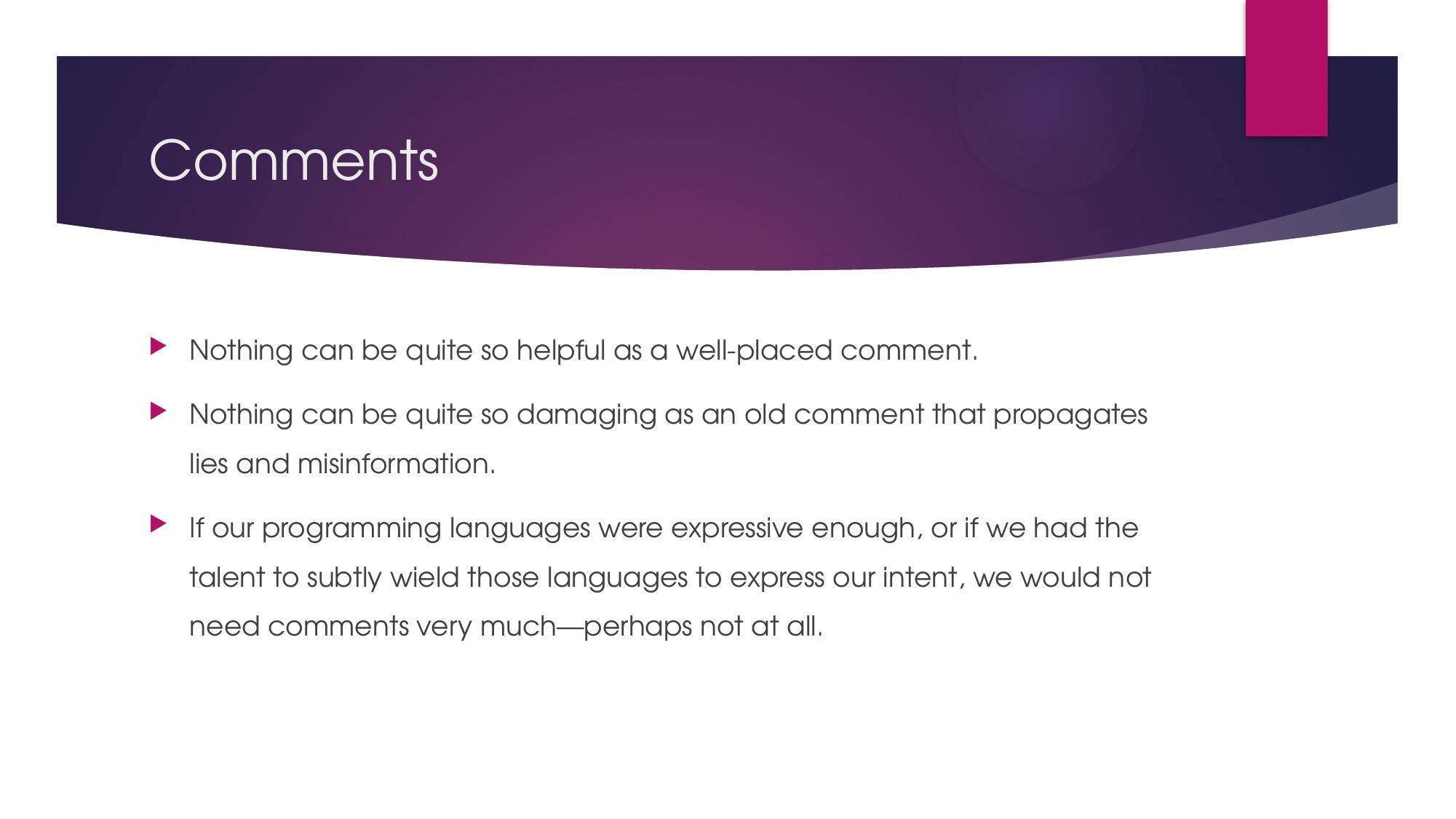

# Comments
Nothing can be quite so helpful as a well-placed comment.
Nothing can be quite so damaging as an old comment that propagates lies and misinformation.
If our programming languages were expressive enough, or if we had the talent to subtly wield those languages to express our intent, we would not need comments very much—perhaps not at all.